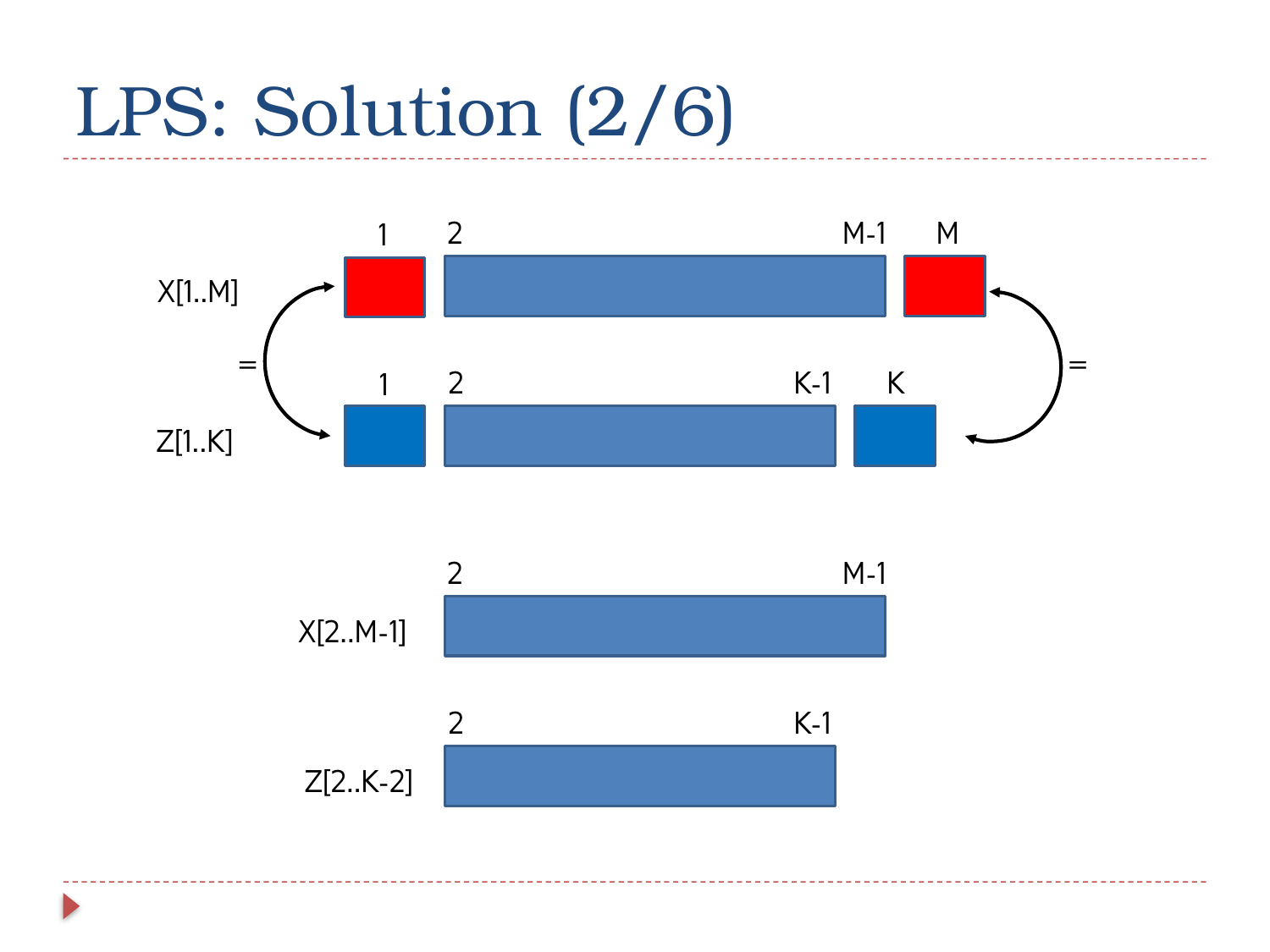

# LPS: Solution (2/6)
2
M-1
M
1

X[1..M]

=
=
2
K-1
K
1

Z[1..K]
2
M-1

X[2..M-1]
2
K-1

Z[2..K-2]